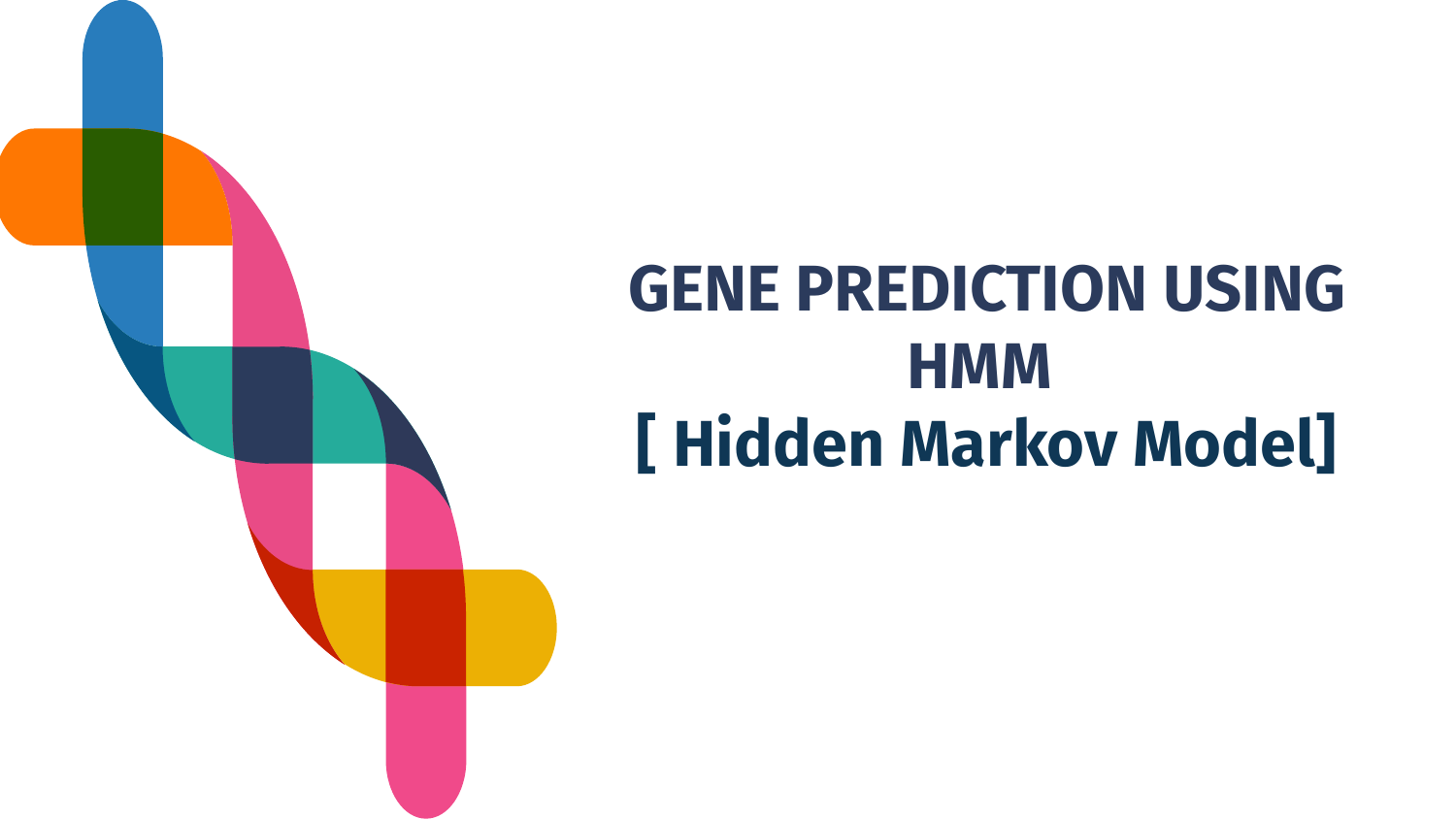

# GENE PREDICTION USING HMM
[ Hidden Markov Model]